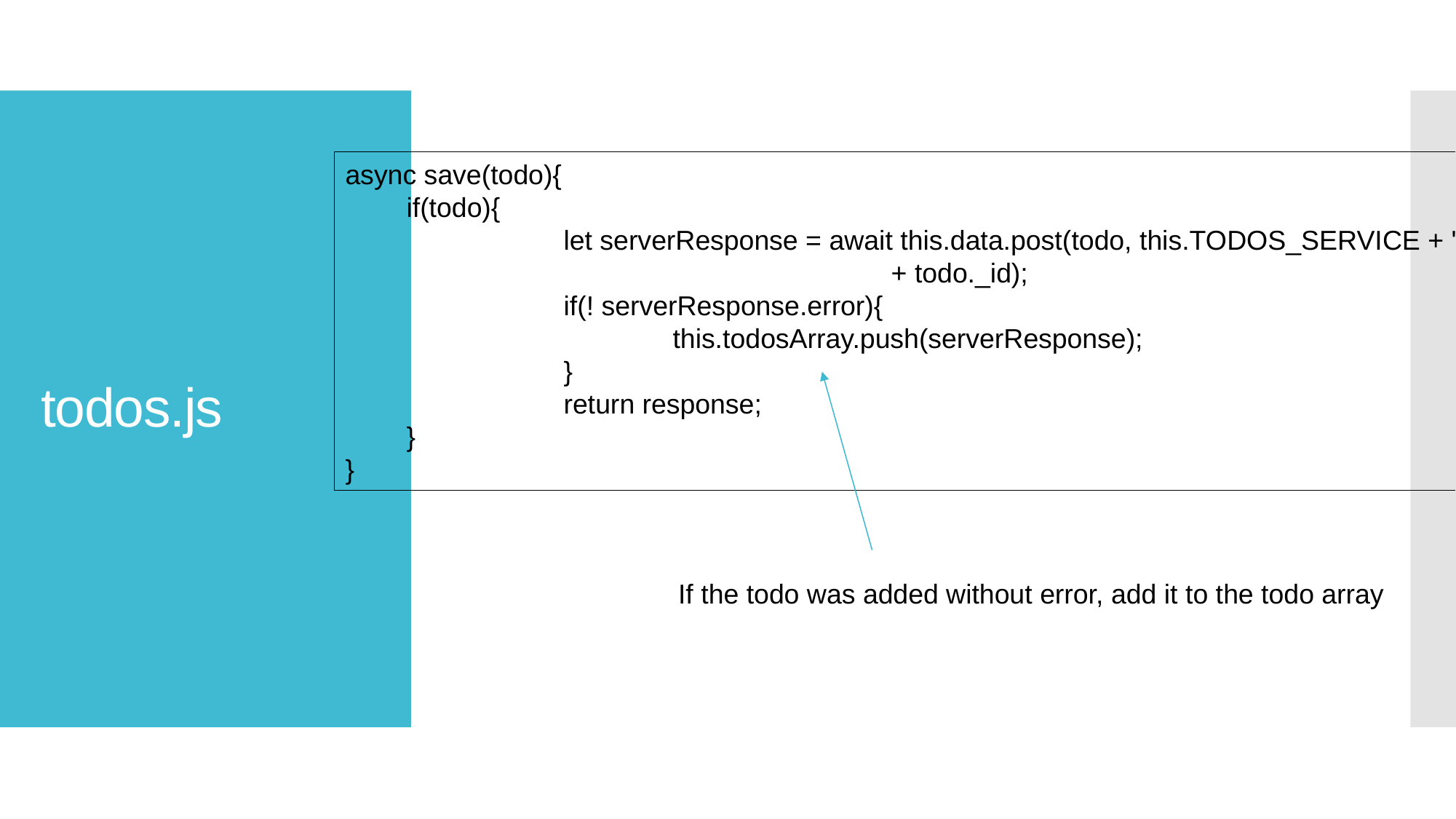

# todos.js
async save(todo){
        if(todo){
		let serverResponse = await this.data.post(todo, this.TODOS_SERVICE + "/"
					+ todo._id);
		if(! serverResponse.error){
			this.todosArray.push(serverResponse);
		}
		return response;
        }
}
If the todo was added without error, add it to the todo array